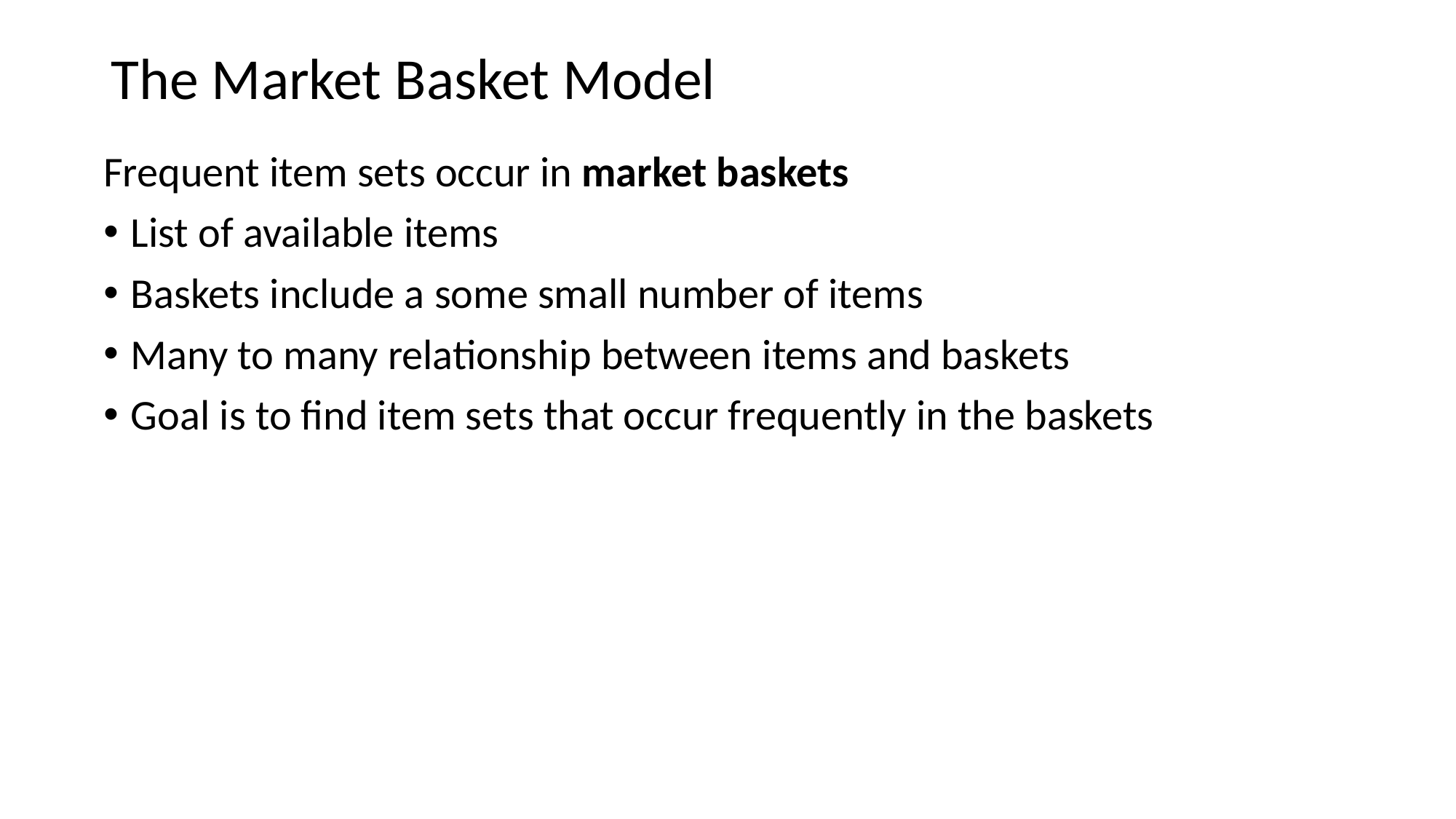

# The Market Basket Model
Frequent item sets occur in market baskets
List of available items
Baskets include a some small number of items
Many to many relationship between items and baskets
Goal is to find item sets that occur frequently in the baskets